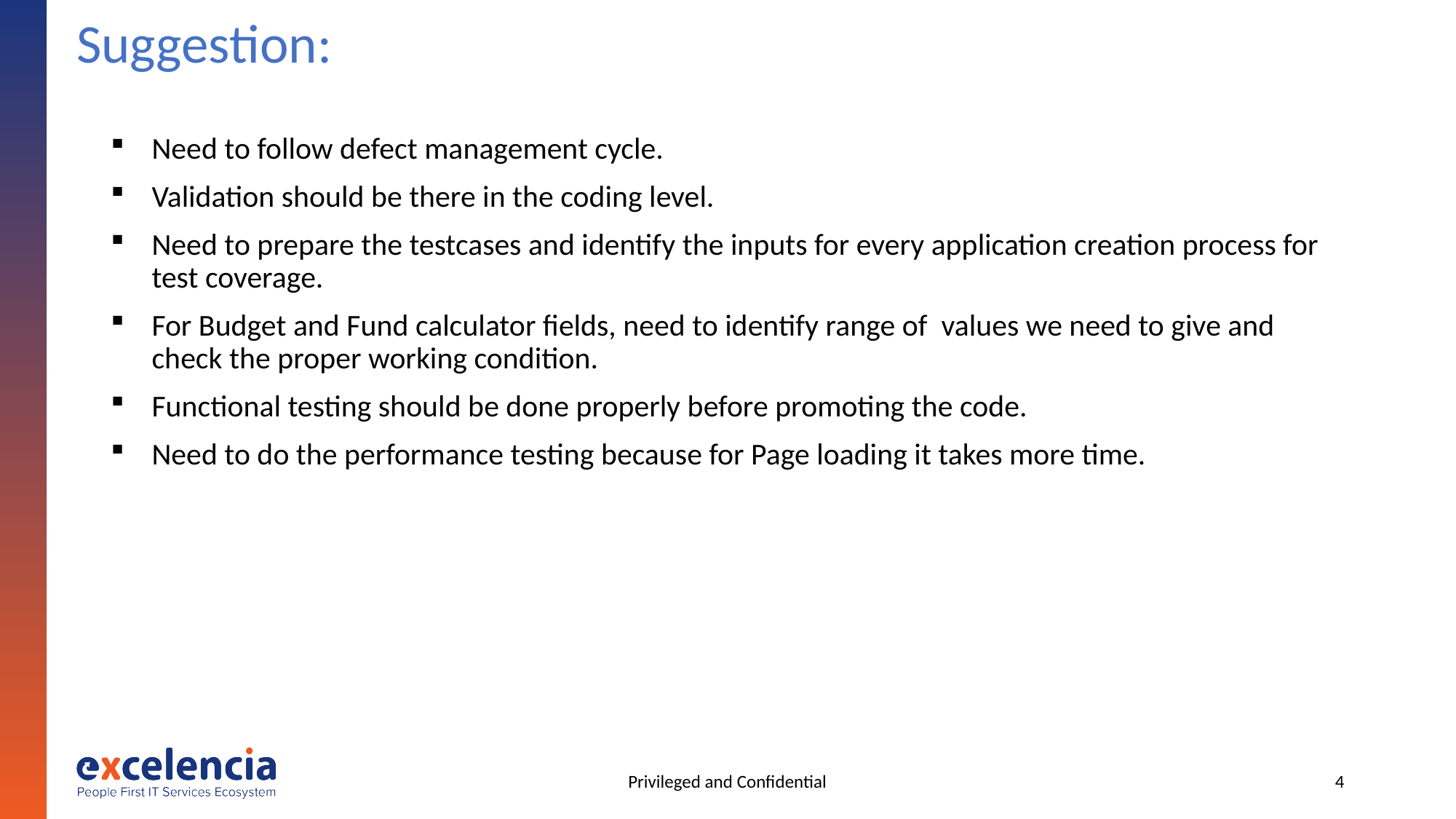

# Suggestion:
Need to follow defect management cycle.
Validation should be there in the coding level.
Need to prepare the testcases and identify the inputs for every application creation process for test coverage.
For Budget and Fund calculator fields, need to identify range of  values we need to give and check the proper working condition.
Functional testing should be done properly before promoting the code.
Need to do the performance testing because for Page loading it takes more time.

Privileged and Confidential
4